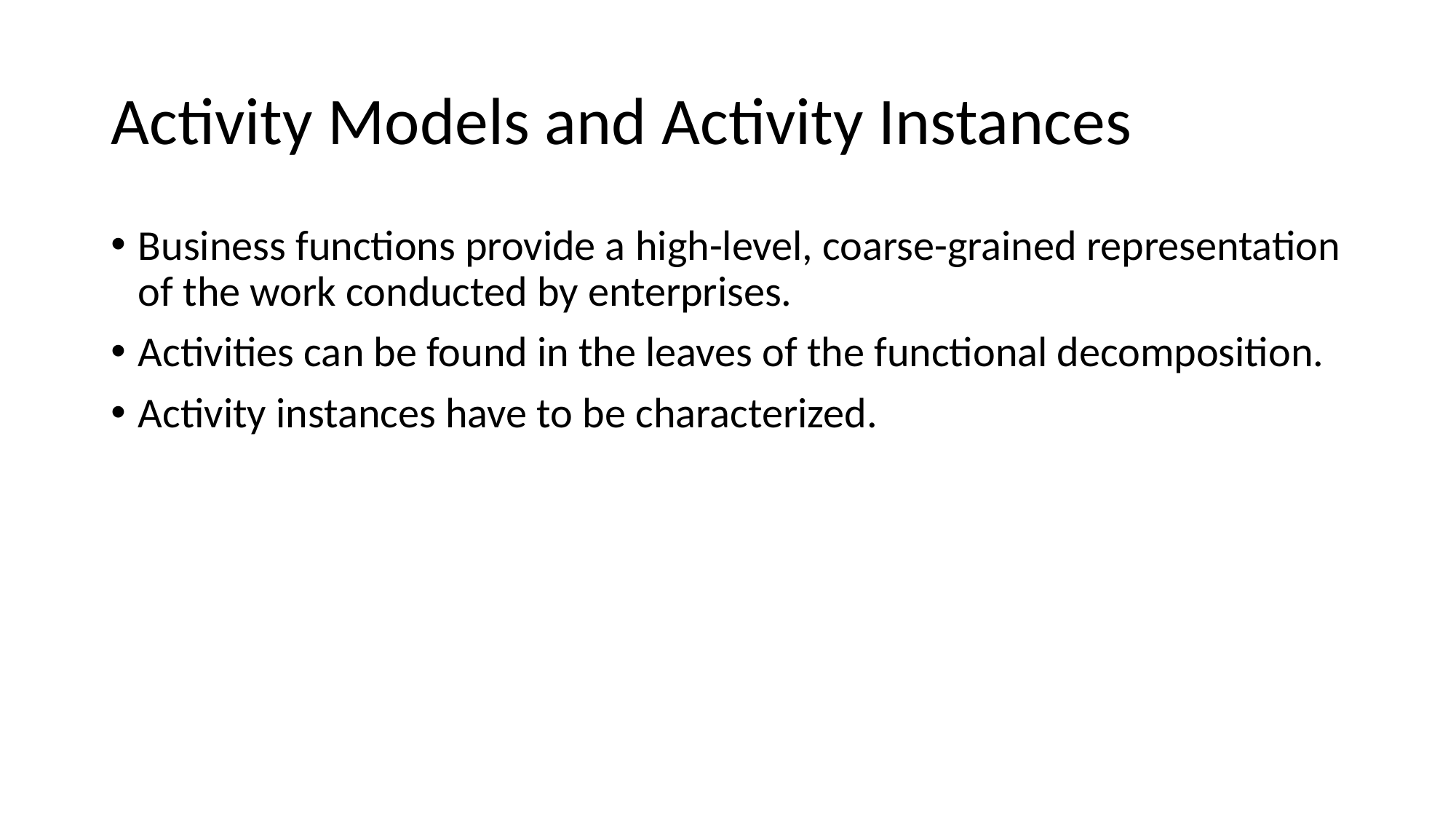

# Activity Models and Activity Instances
Business functions provide a high-level, coarse-grained representation of the work conducted by enterprises.
Activities can be found in the leaves of the functional decomposition.
Activity instances have to be characterized.